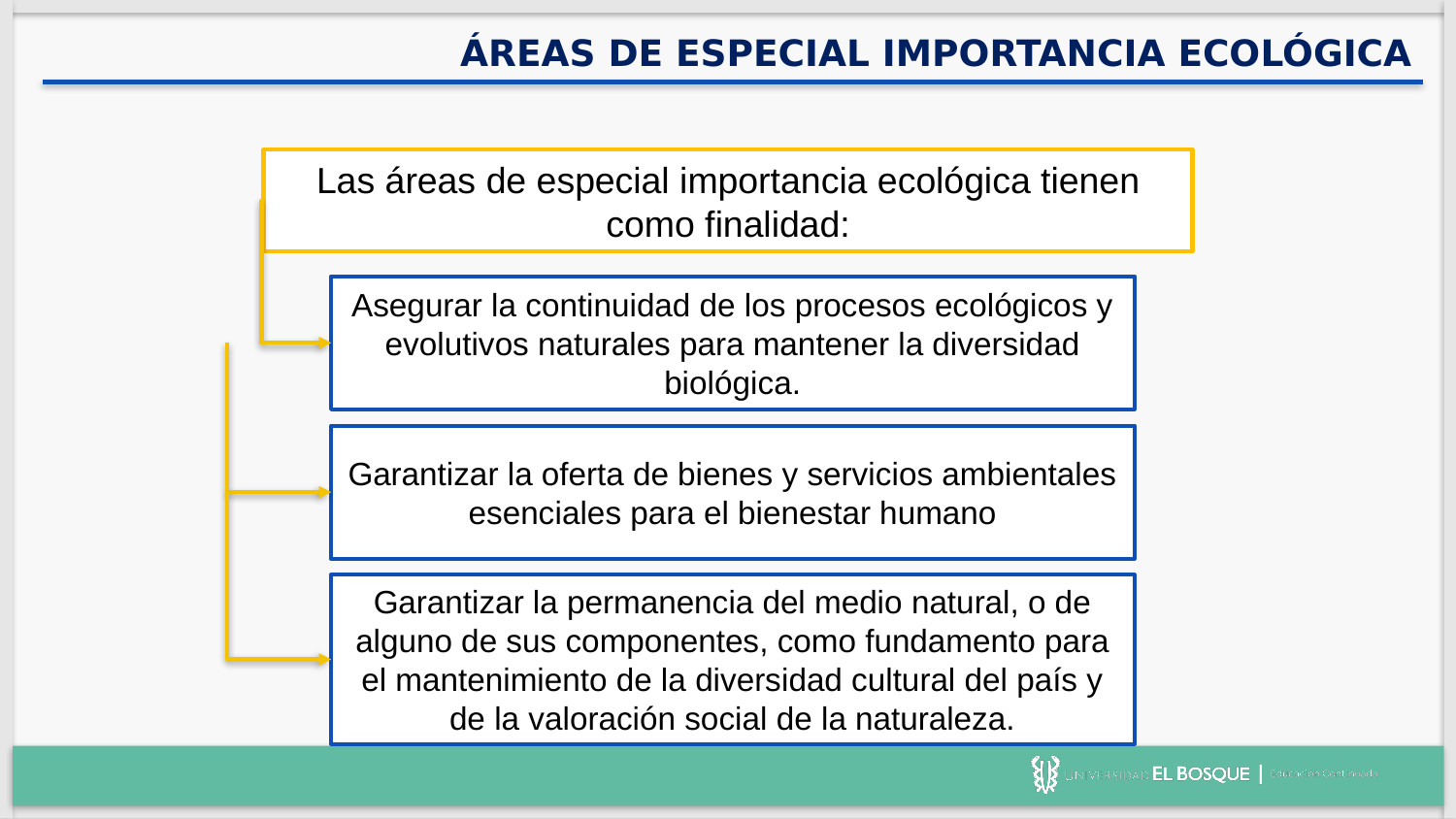

ÁREAS DE ESPECIAL IMPORTANCIA ECOLÓGICA

Las áreas de especial importancia ecológica tienen como finalidad:
Asegurar la continuidad de los procesos ecológicos y evolutivos naturales para mantener la diversidad biológica.
Garantizar la oferta de bienes y servicios ambientales esenciales para el bienestar humano
Garantizar la permanencia del medio natural, o de alguno de sus componentes, como fundamento para el mantenimiento de la diversidad cultural del país y de la valoración social de la naturaleza.